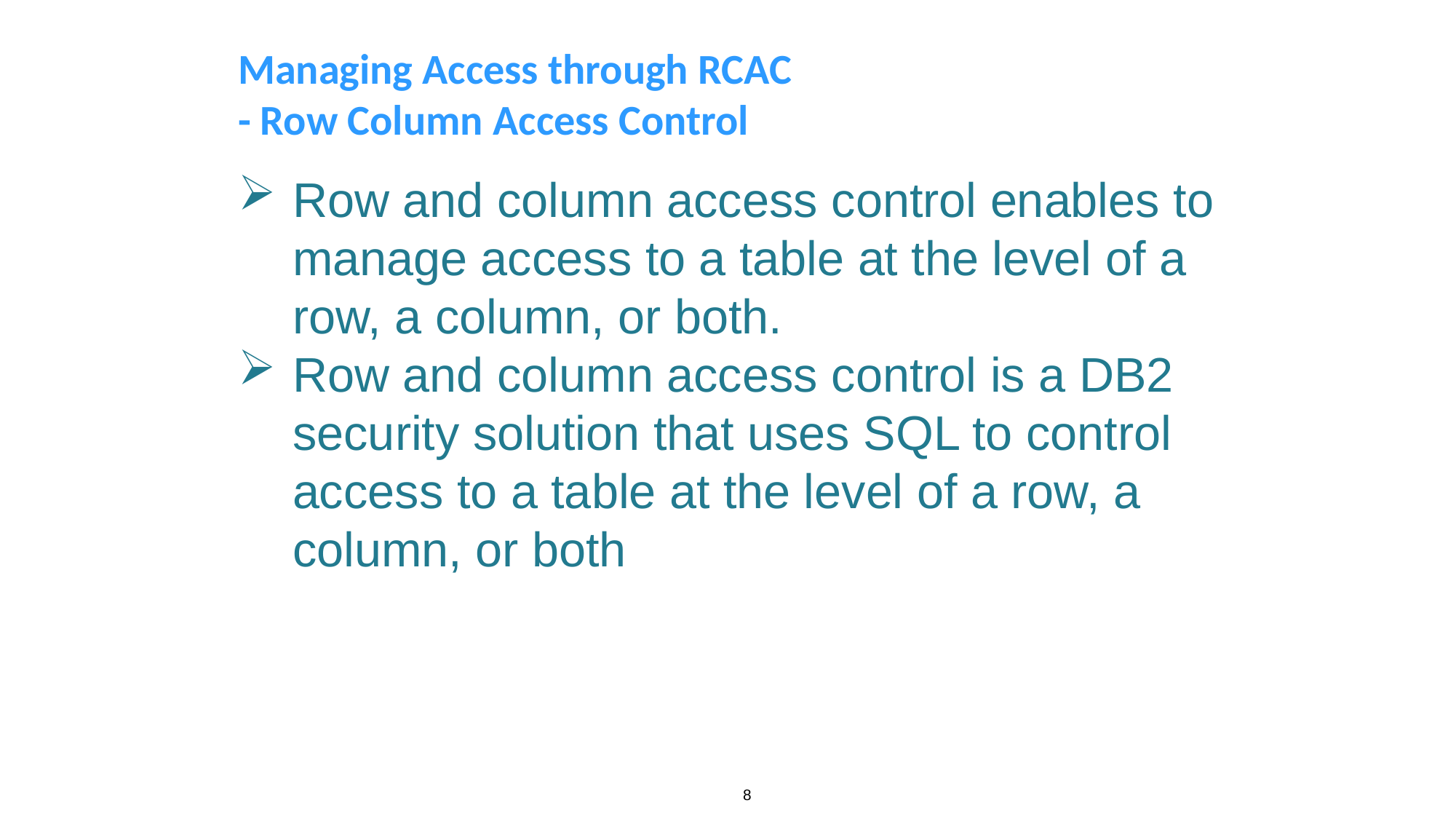

Managing Access through RCAC
- Row Column Access Control

Row and column access control enables to manage access to a table at the level of a row, a column, or both.
Row and column access control is a DB2 security solution that uses SQL to control access to a table at the level of a row, a column, or both
8